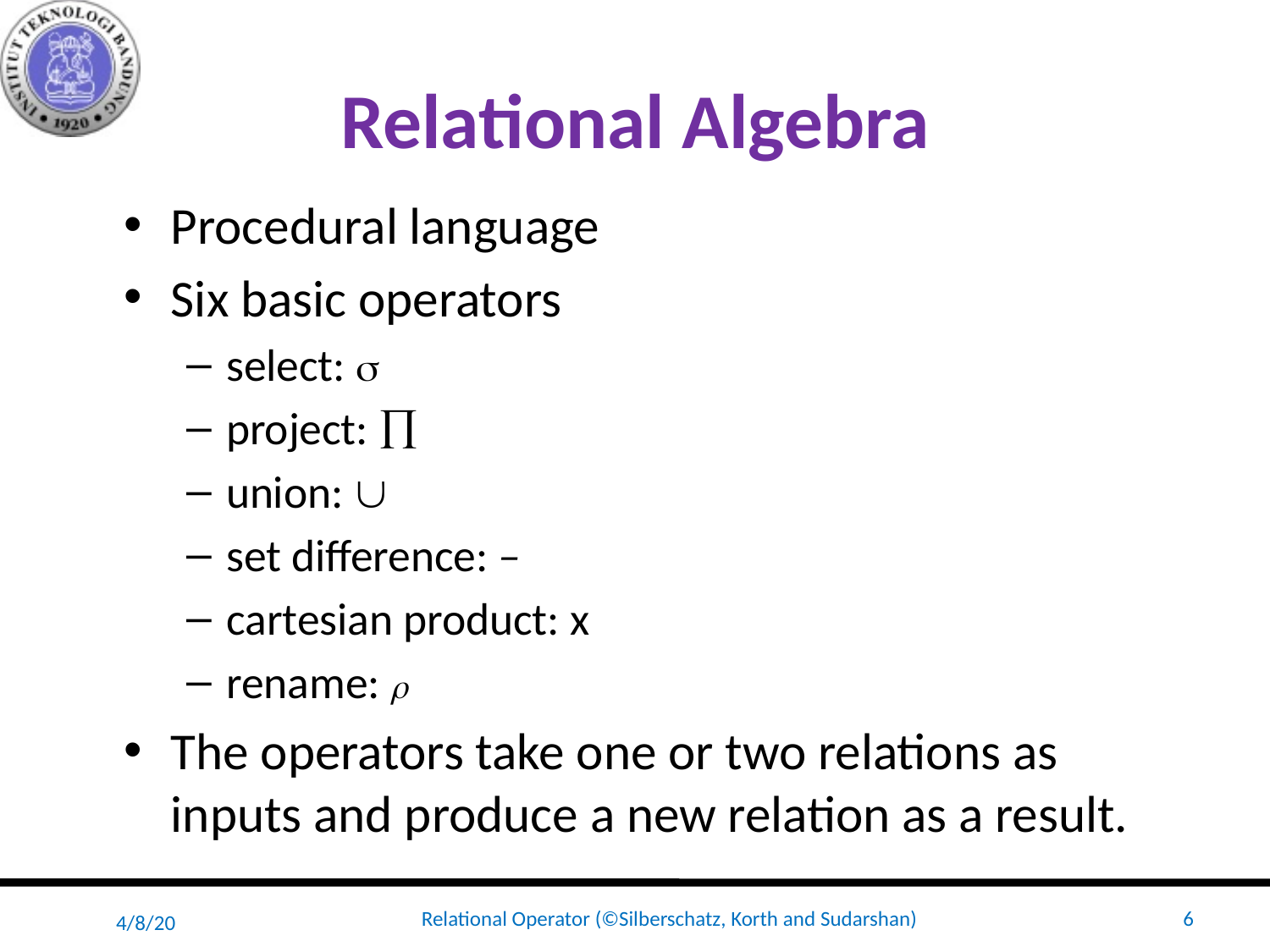

# Relational Algebra
Procedural language
Six basic operators
select: σ
project: ∏
union: ∪
set difference: –
cartesian product: x
rename: ρ
The operators take one or two relations as inputs and produce a new relation as a result.
4/8/20
Relational Operator (©Silberschatz, Korth and Sudarshan)
6